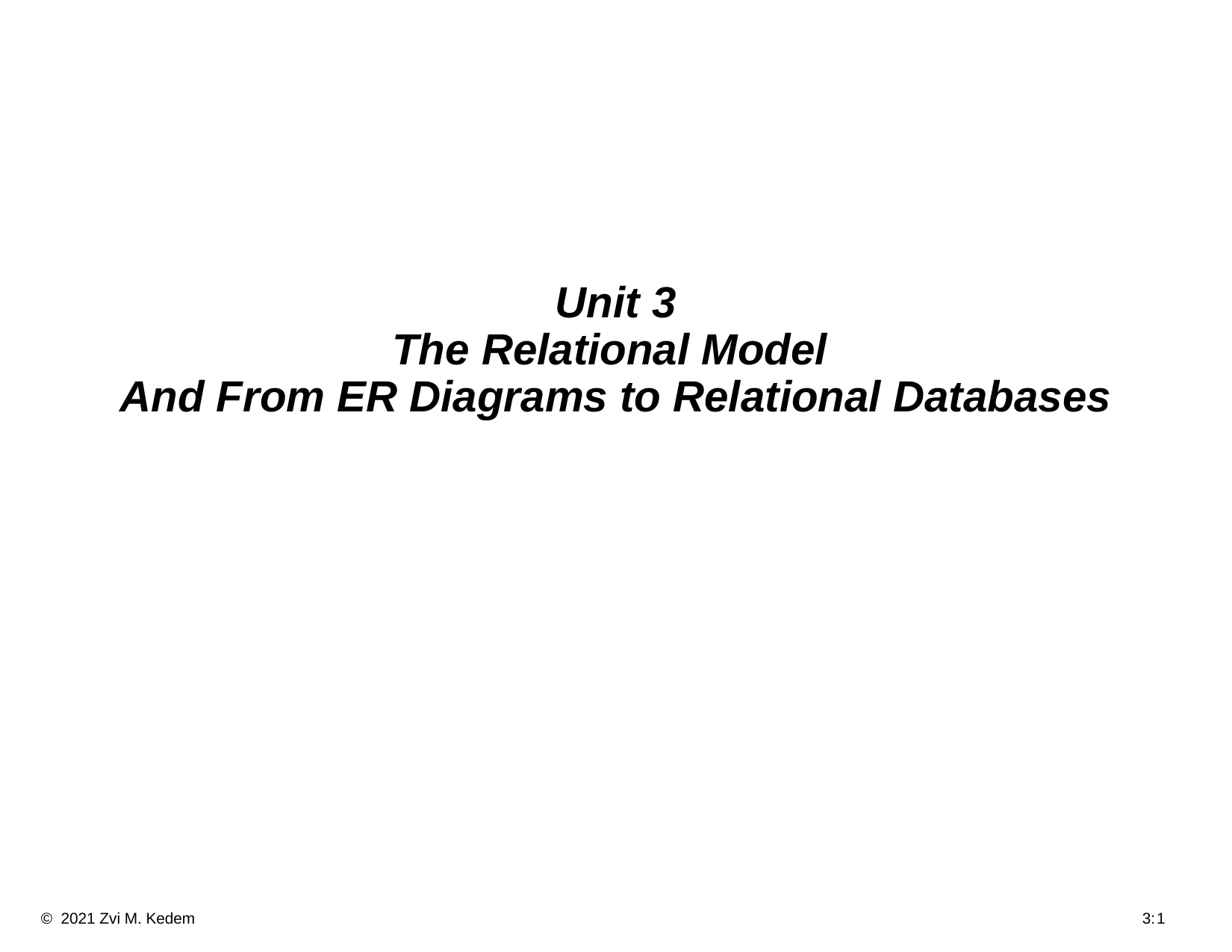

# Unit 3 The Relational Model And From ER Diagrams to Relational Databases